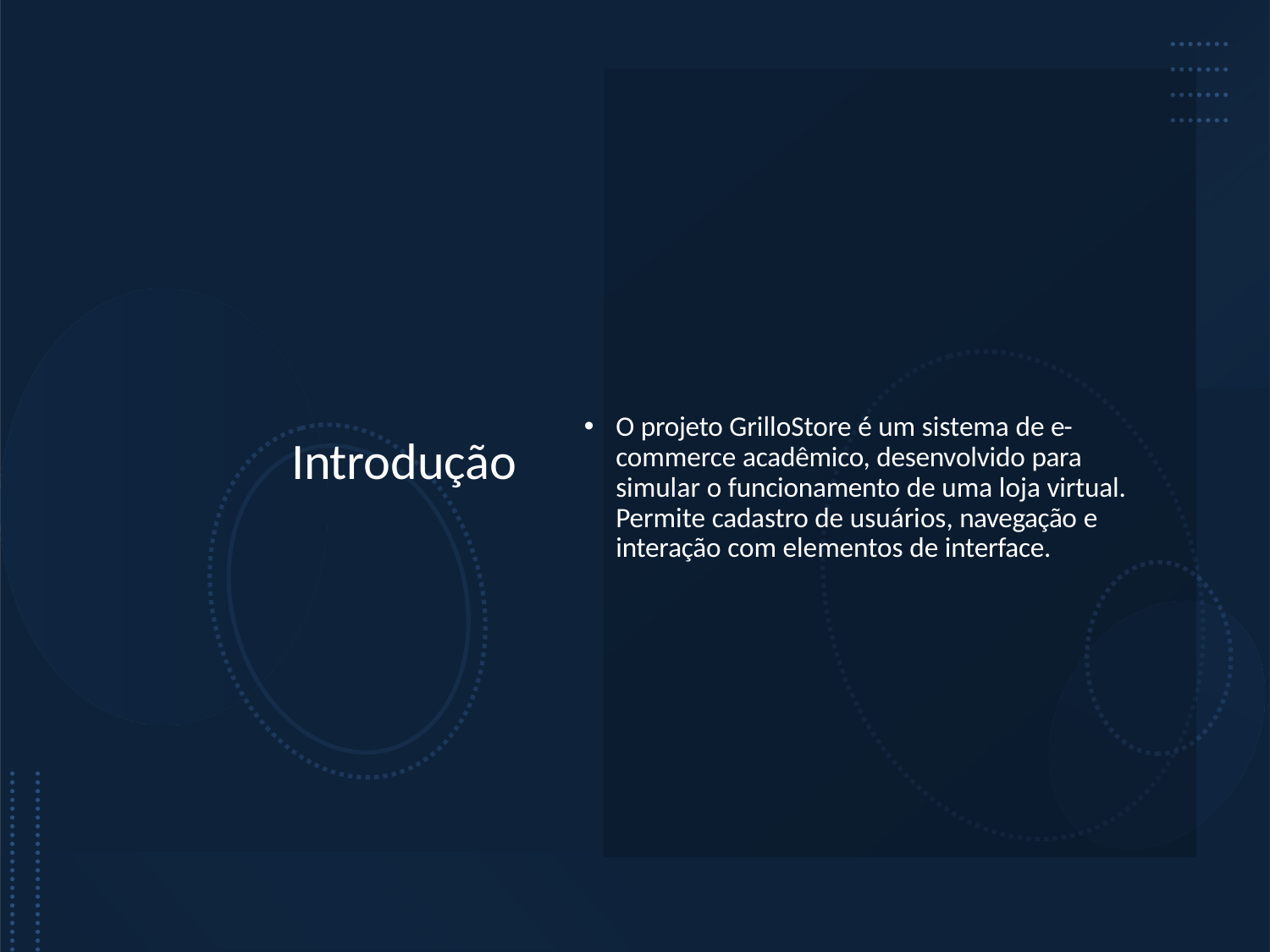

# Introdução
O projeto GrilloStore é um sistema de e- commerce acadêmico, desenvolvido para simular o funcionamento de uma loja virtual. Permite cadastro de usuários, navegação e interação com elementos de interface.